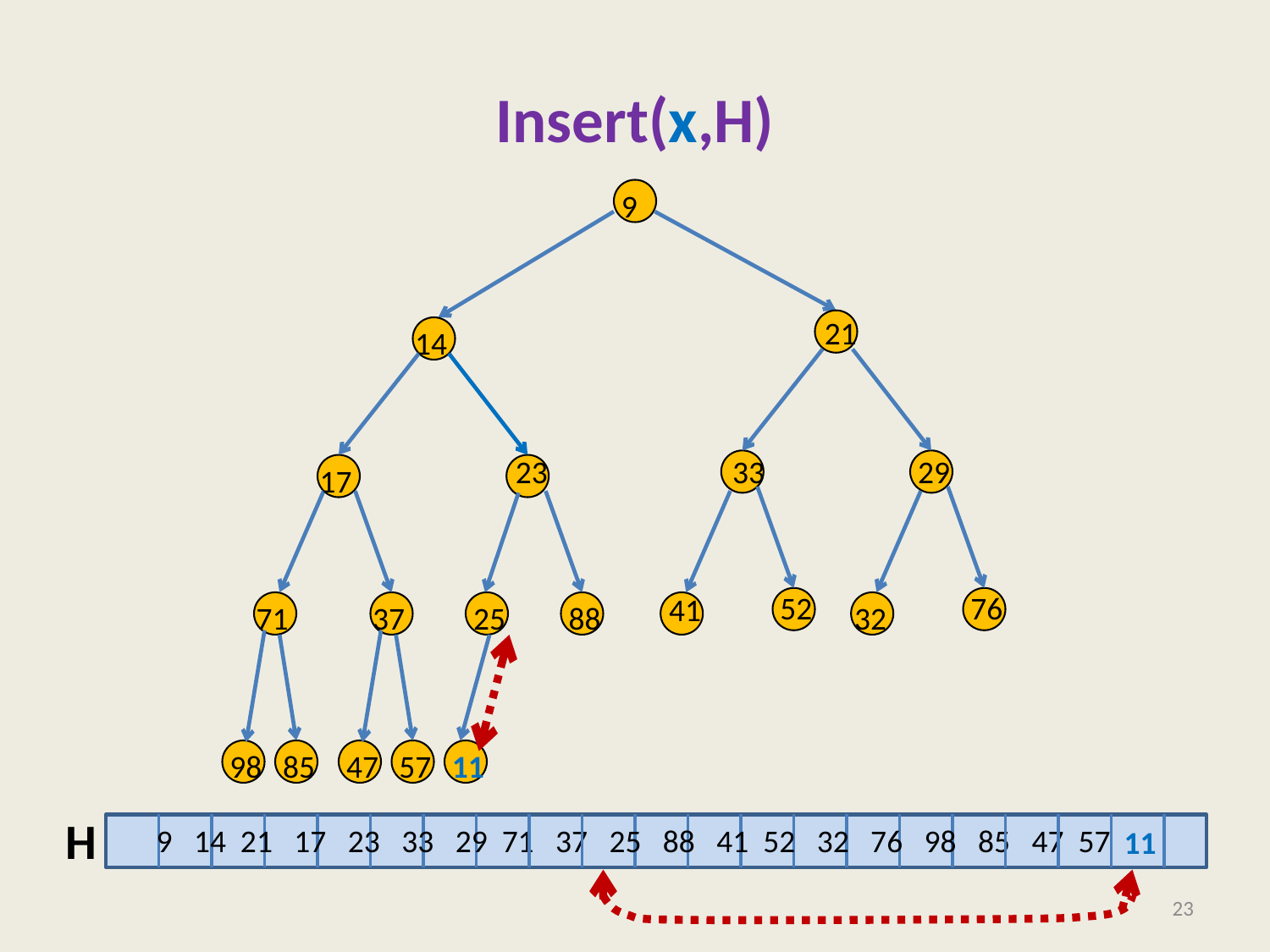

# Insert(x,H)

9

 21
14

23
33
29
17

52
76
41
71
37
25
88
32

11

98
85
47
57
H

 9   14  21   17   23   33   29  71   37   25   88   41  52   32   76   98   85   47  57
11

23